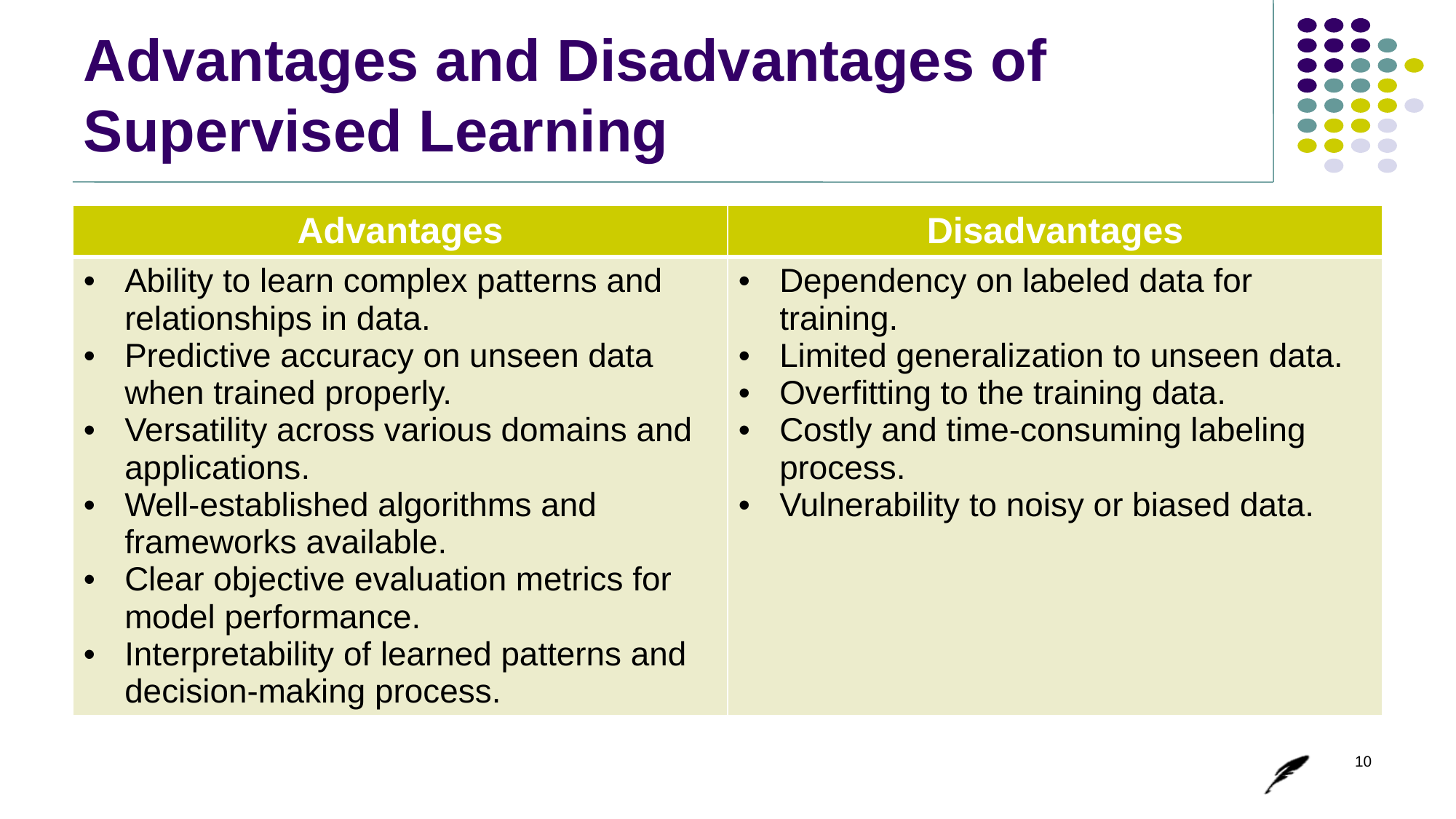

# Advantages and Disadvantages of Supervised Learning
| Advantages | Disadvantages |
| --- | --- |
| Ability to learn complex patterns and relationships in data. Predictive accuracy on unseen data when trained properly. Versatility across various domains and applications. Well-established algorithms and frameworks available. Clear objective evaluation metrics for model performance. Interpretability of learned patterns and decision-making process. | Dependency on labeled data for training. Limited generalization to unseen data. Overfitting to the training data. Costly and time-consuming labeling process. Vulnerability to noisy or biased data. |
10